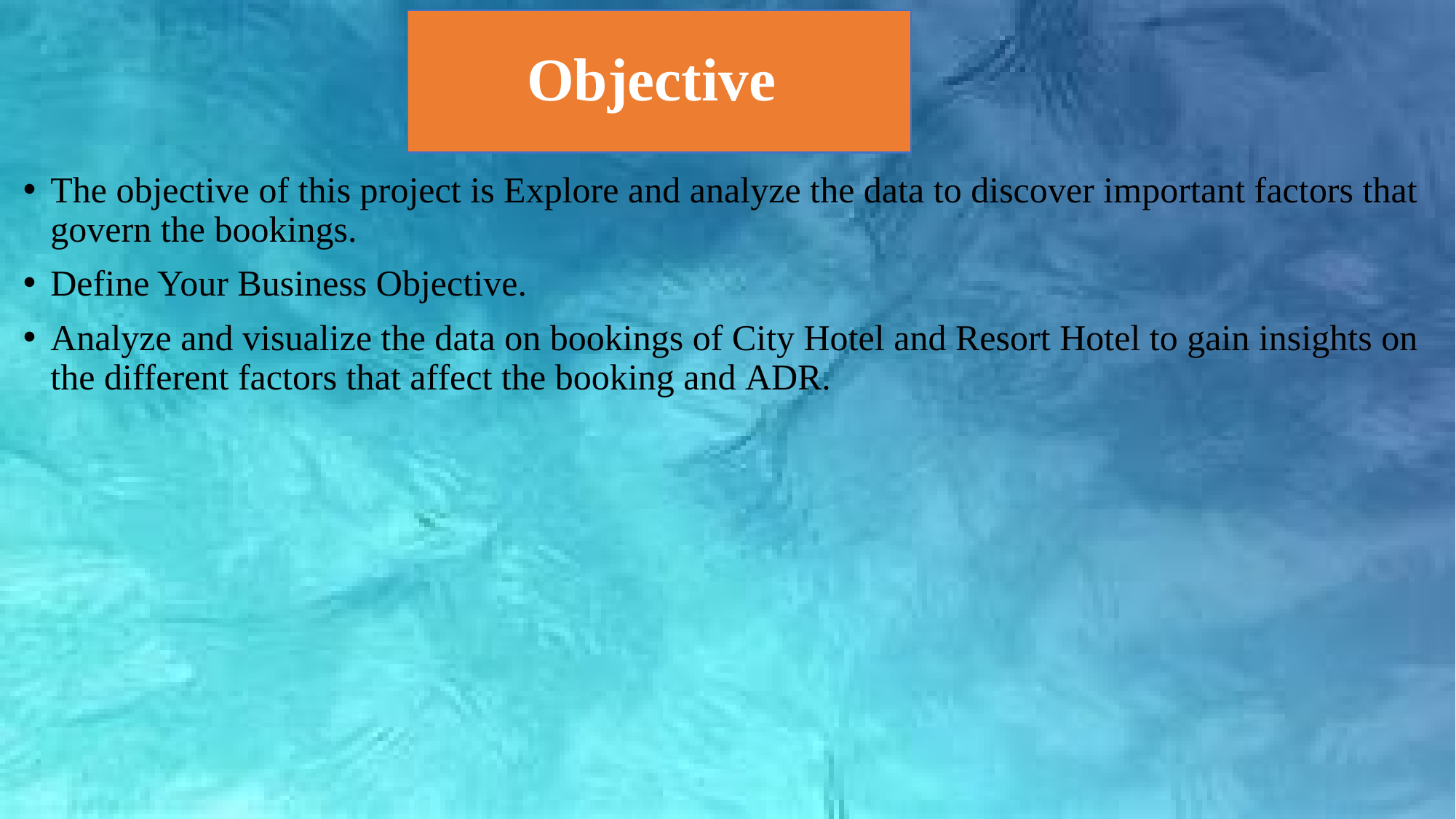

# Objective
The objective of this project is Explore and analyze the data to discover important factors that govern the bookings.
Define Your Business Objective.
Analyze and visualize the data on bookings of City Hotel and Resort Hotel to gain insights on the different factors that affect the booking and ADR.